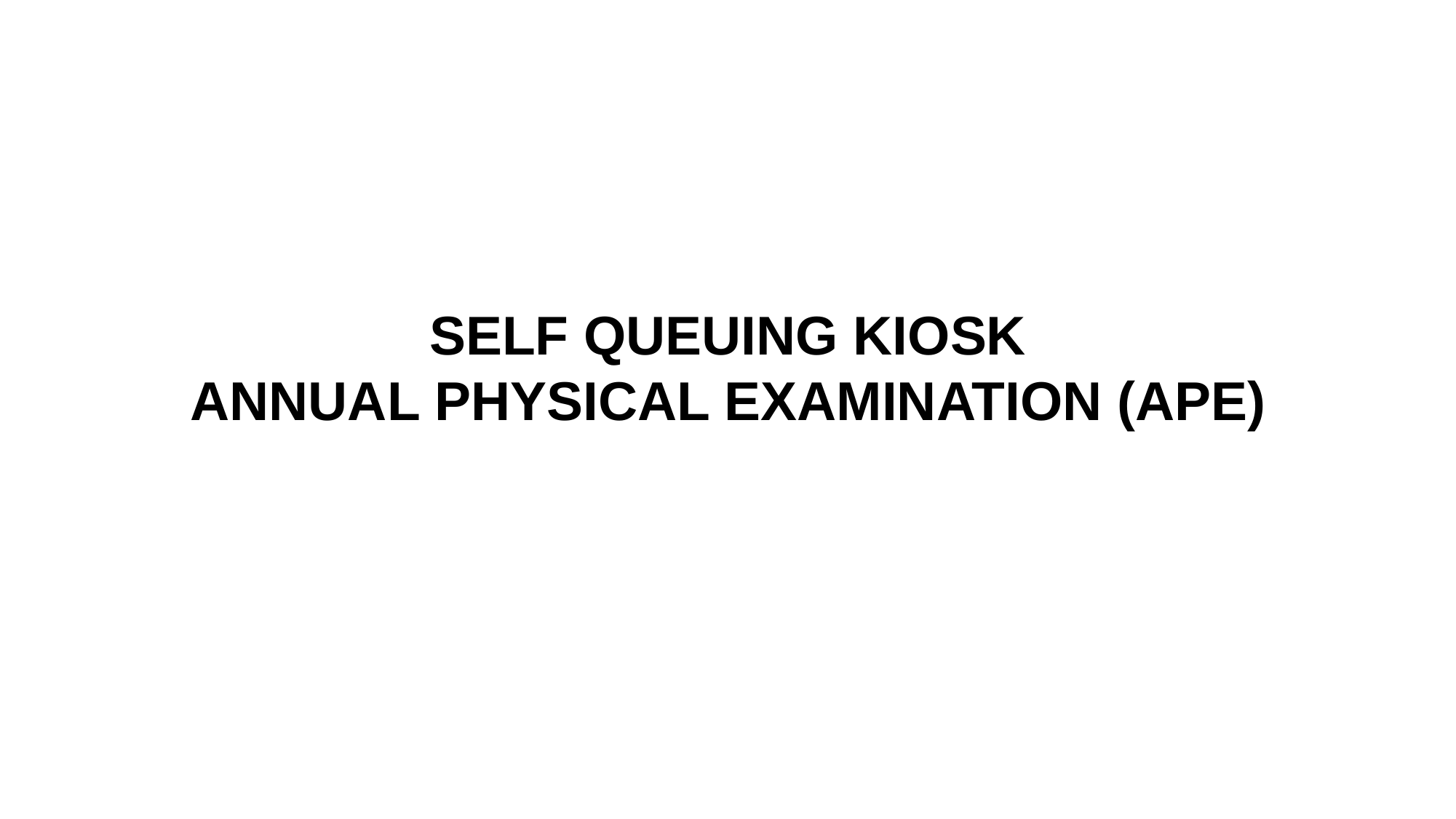

SELF QUEUING KIOSK
ANNUAL PHYSICAL EXAMINATION (APE)